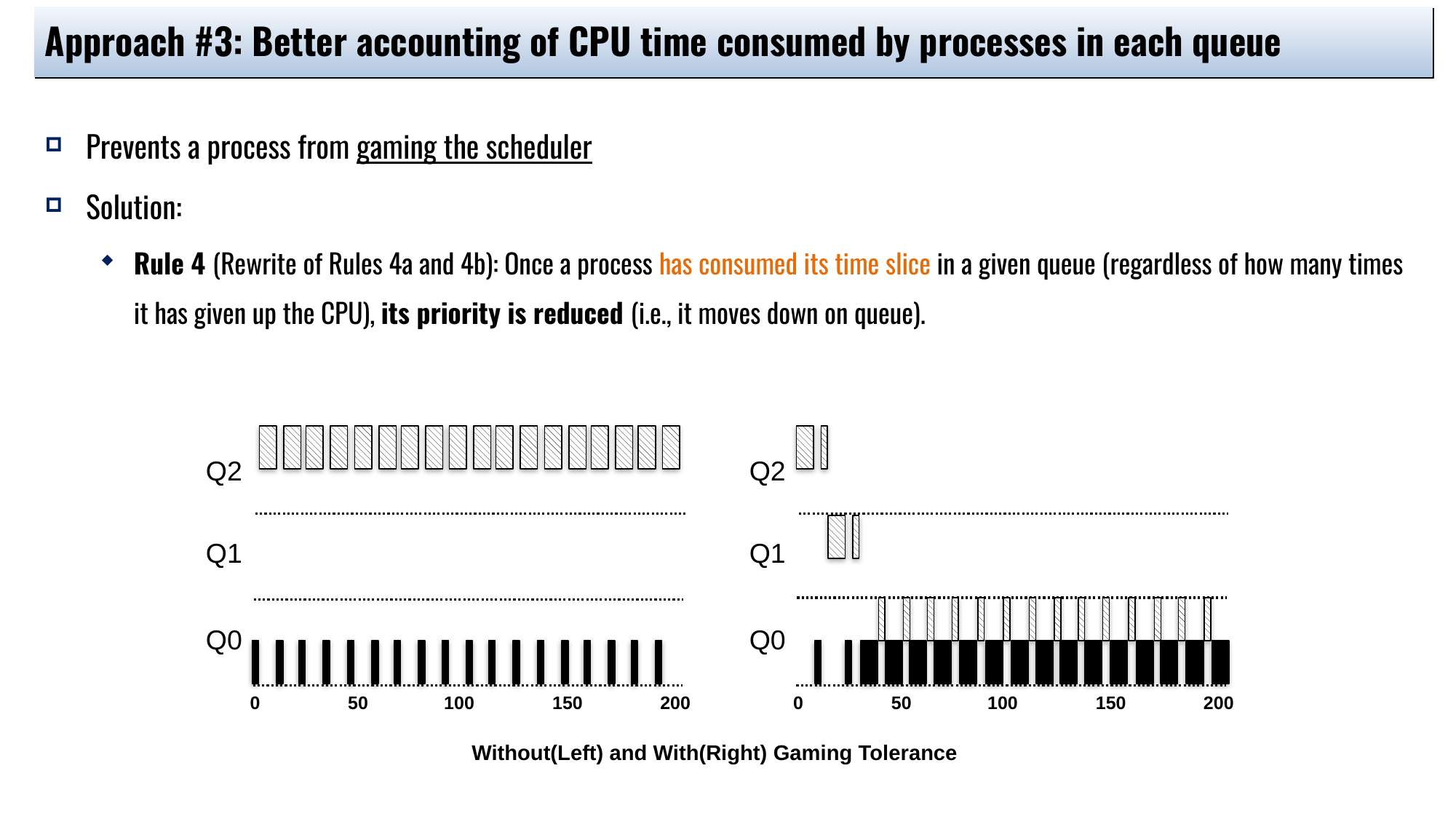

# Approach #3: Better accounting of CPU time consumed by processes in each queue
Prevents a process from gaming the scheduler
Solution:
Rule 4 (Rewrite of Rules 4a and 4b): Once a process has consumed its time slice in a given queue (regardless of how many times it has given up the CPU), its priority is reduced (i.e., it moves down on queue).

Q2
Q1
Q0

100
50
0
150
200

Q2

Q1

Q0

100
50
0
150
200
Without(Left) and With(Right) Gaming Tolerance